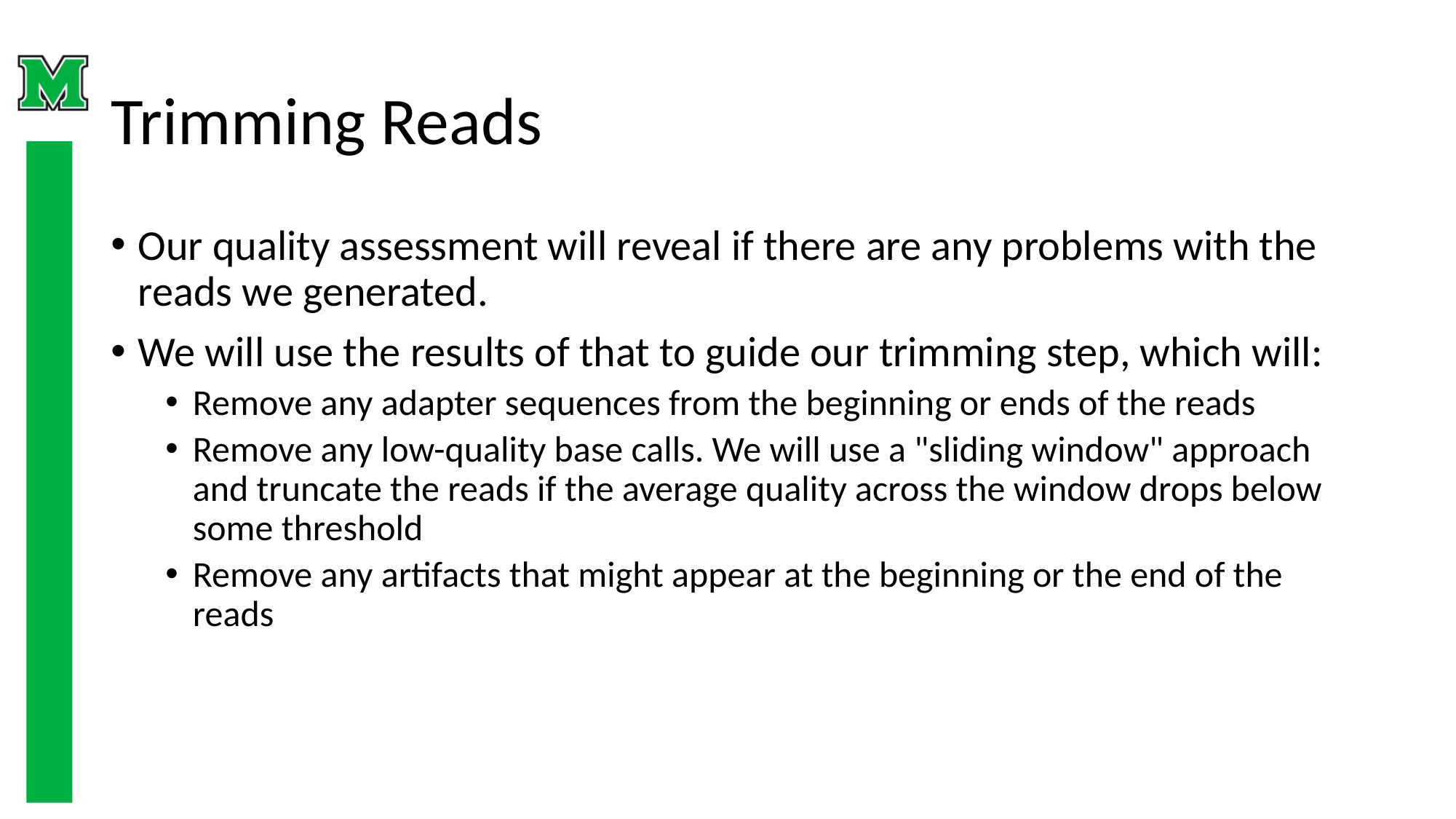

# Trimming Reads
Our quality assessment will reveal if there are any problems with the reads we generated.
We will use the results of that to guide our trimming step, which will:
Remove any adapter sequences from the beginning or ends of the reads
Remove any low-quality base calls. We will use a "sliding window" approach and truncate the reads if the average quality across the window drops below some threshold
Remove any artifacts that might appear at the beginning or the end of the reads